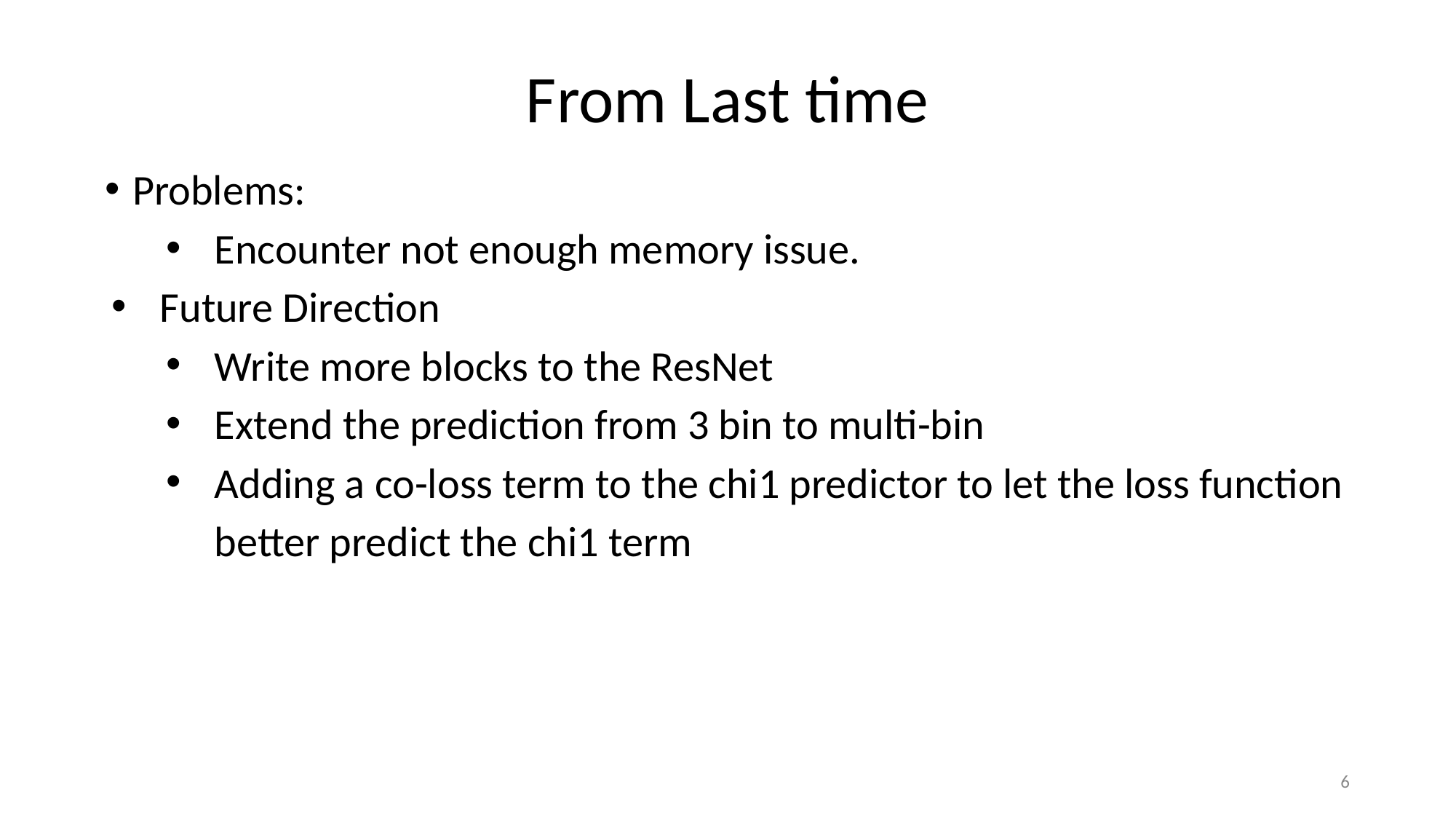

# From Last time
Problems:
Encounter not enough memory issue.
Future Direction
Write more blocks to the ResNet
Extend the prediction from 3 bin to multi-bin
Adding a co-loss term to the chi1 predictor to let the loss function better predict the chi1 term
6